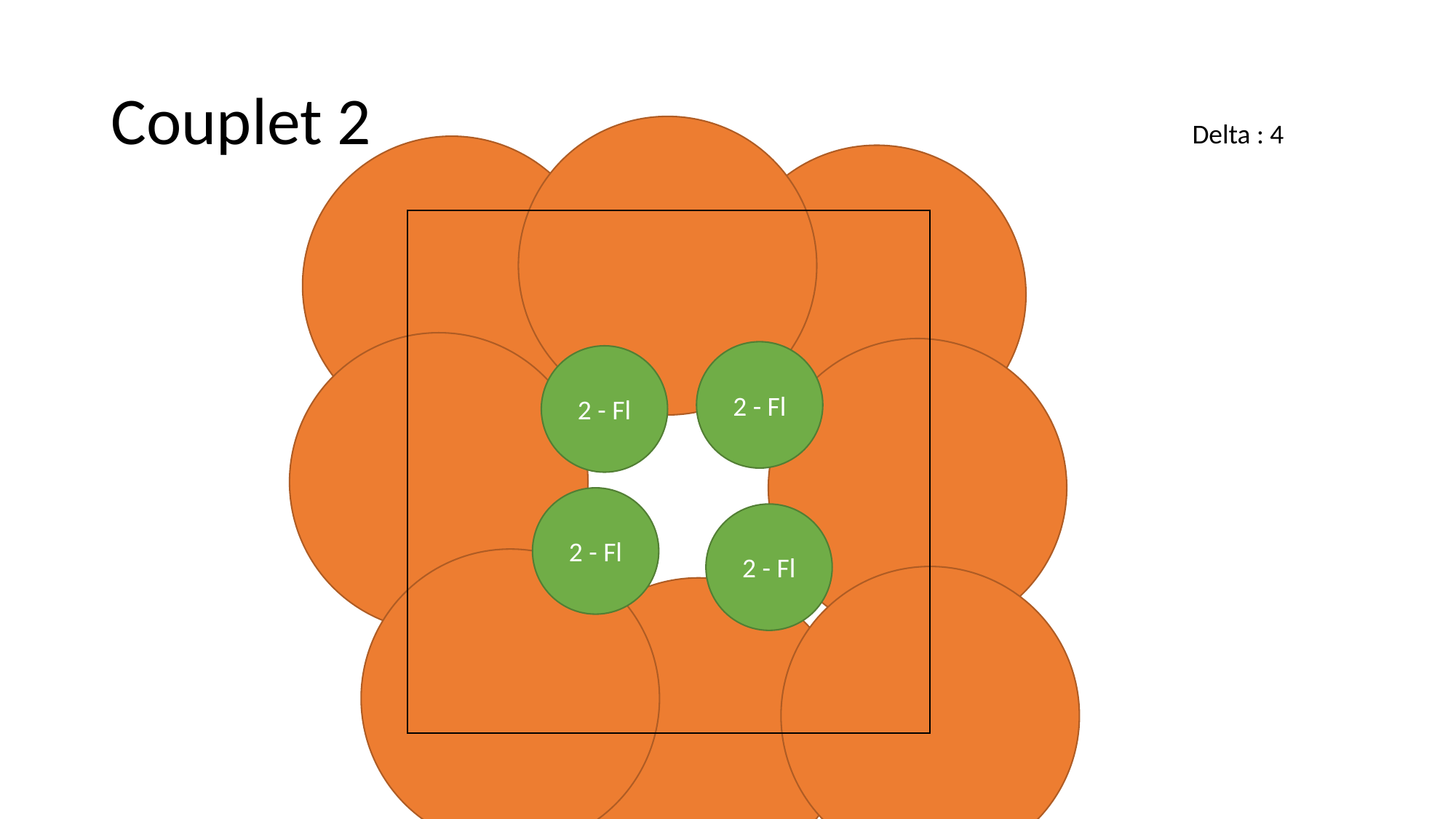

# Couplet 2
Delta : 4

2 - Fl
2 - Fl
2 - Fl
2 - Fl